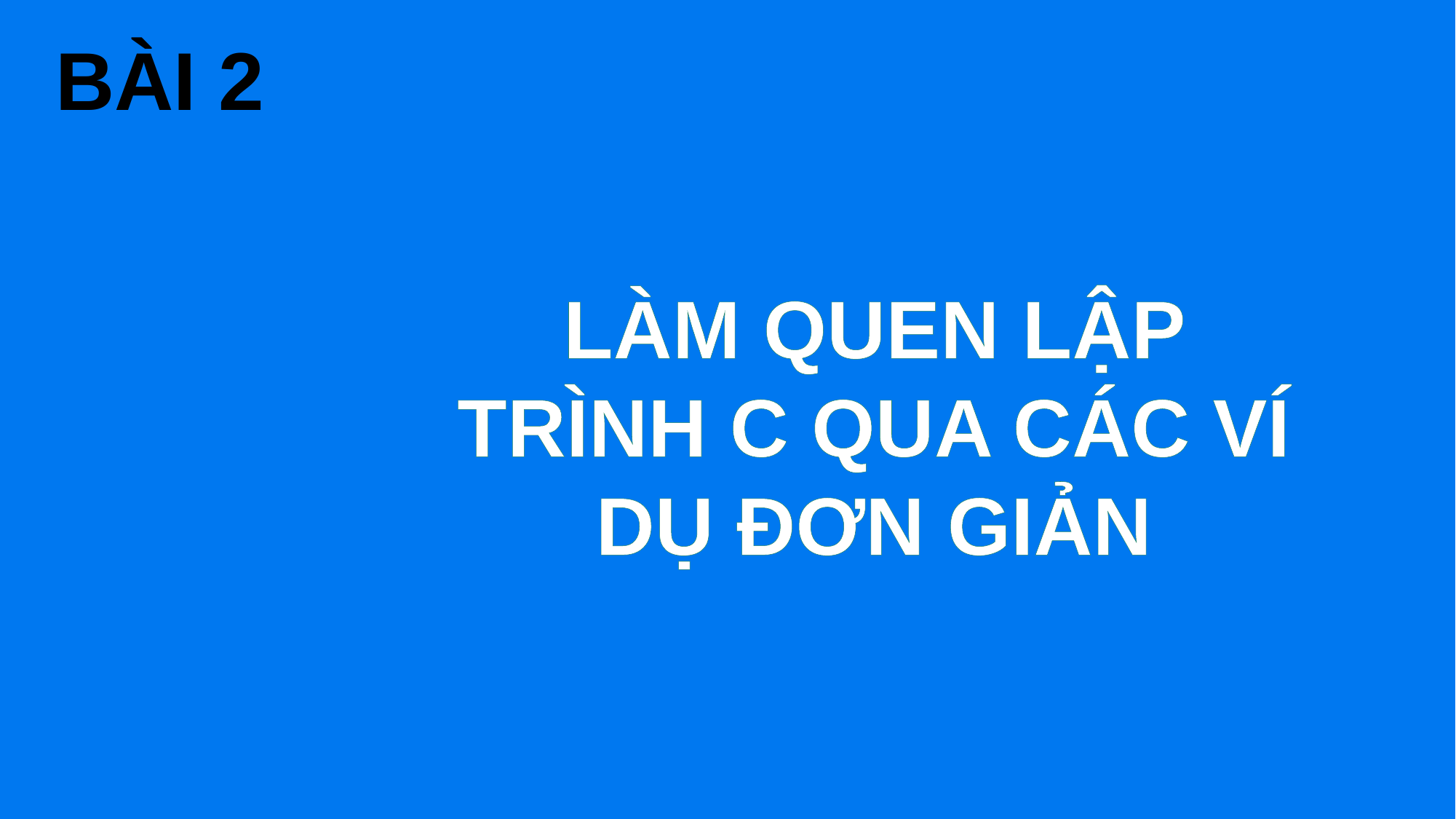

BÀI 2
LÀM QUEN LẬP TRÌNH C QUA CÁC VÍ DỤ ĐƠN GIẢN